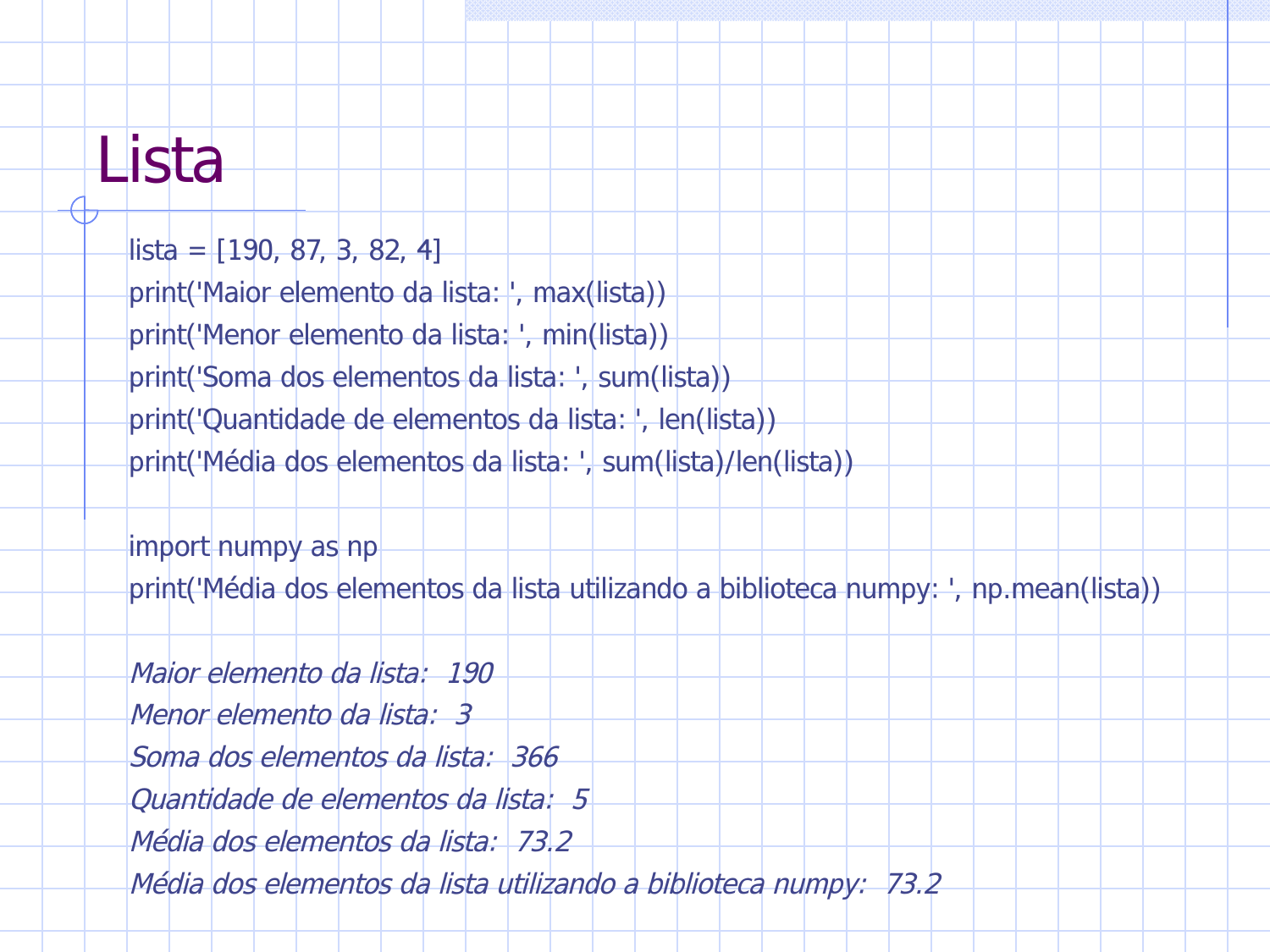

# Lista
lista = [190, 87, 3, 82, 4]
print('Maior elemento da lista: ', max(lista))
print('Menor elemento da lista: ', min(lista))
print('Soma dos elementos da lista: ', sum(lista))
print('Quantidade de elementos da lista: ', len(lista))
print('Média dos elementos da lista: ', sum(lista)/len(lista))

import numpy as np
print('Média dos elementos da lista utilizando a biblioteca numpy: ', np.mean(lista))

Maior elemento da lista:  190
Menor elemento da lista:  3
Soma dos elementos da lista:  366
Quantidade de elementos da lista:  5
Média dos elementos da lista:  73.2
Média dos elementos da lista utilizando a biblioteca numpy:  73.2